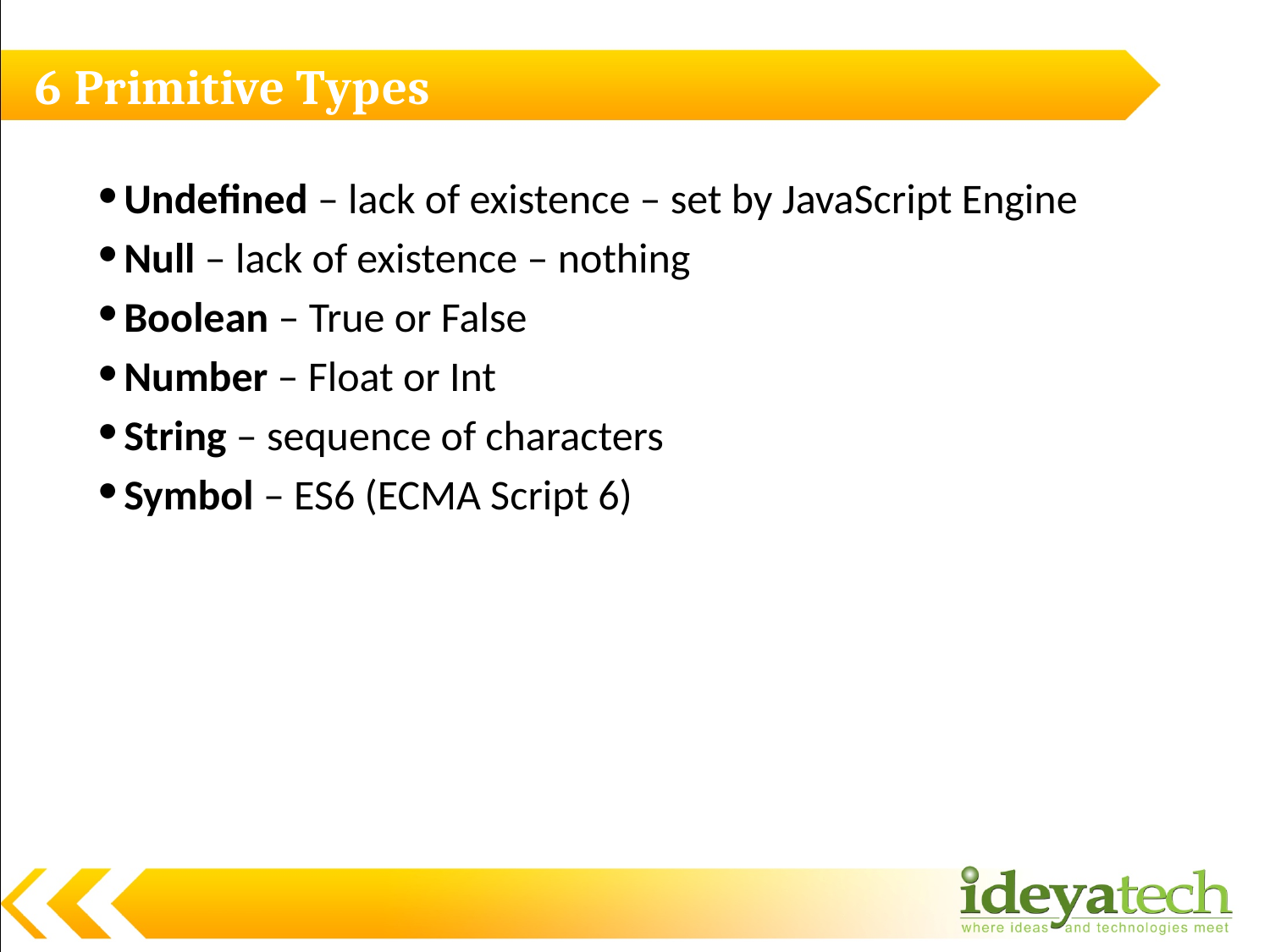

# 6 Primitive Types
Undefined – lack of existence – set by JavaScript Engine
Null – lack of existence – nothing
Boolean – True or False
Number – Float or Int
String – sequence of characters
Symbol – ES6 (ECMA Script 6)